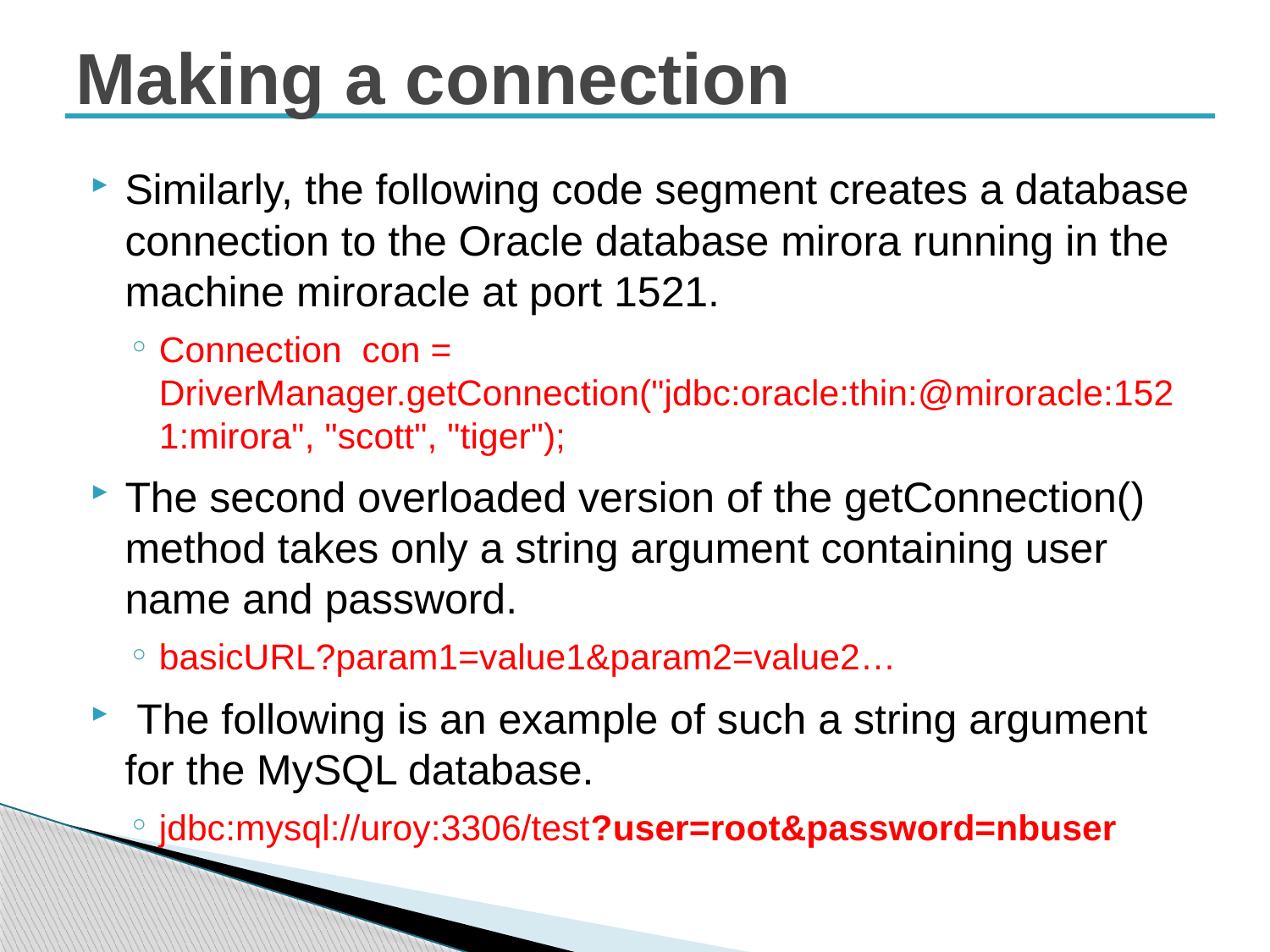

# Making a connection
Similarly, the following code segment creates a database connection to the Oracle database mirora running in the machine miroracle at port 1521.
Connection  con = DriverManager.getConnection("jdbc:oracle:thin:@miroracle:1521:mirora", "scott", "tiger");
The second overloaded version of the getConnection() method takes only a string argument containing user name and password.
basicURL?param1=value1&param2=value2…
 The following is an example of such a string argument for the MySQL database.
jdbc:mysql://uroy:3306/test?user=root&password=nbuser